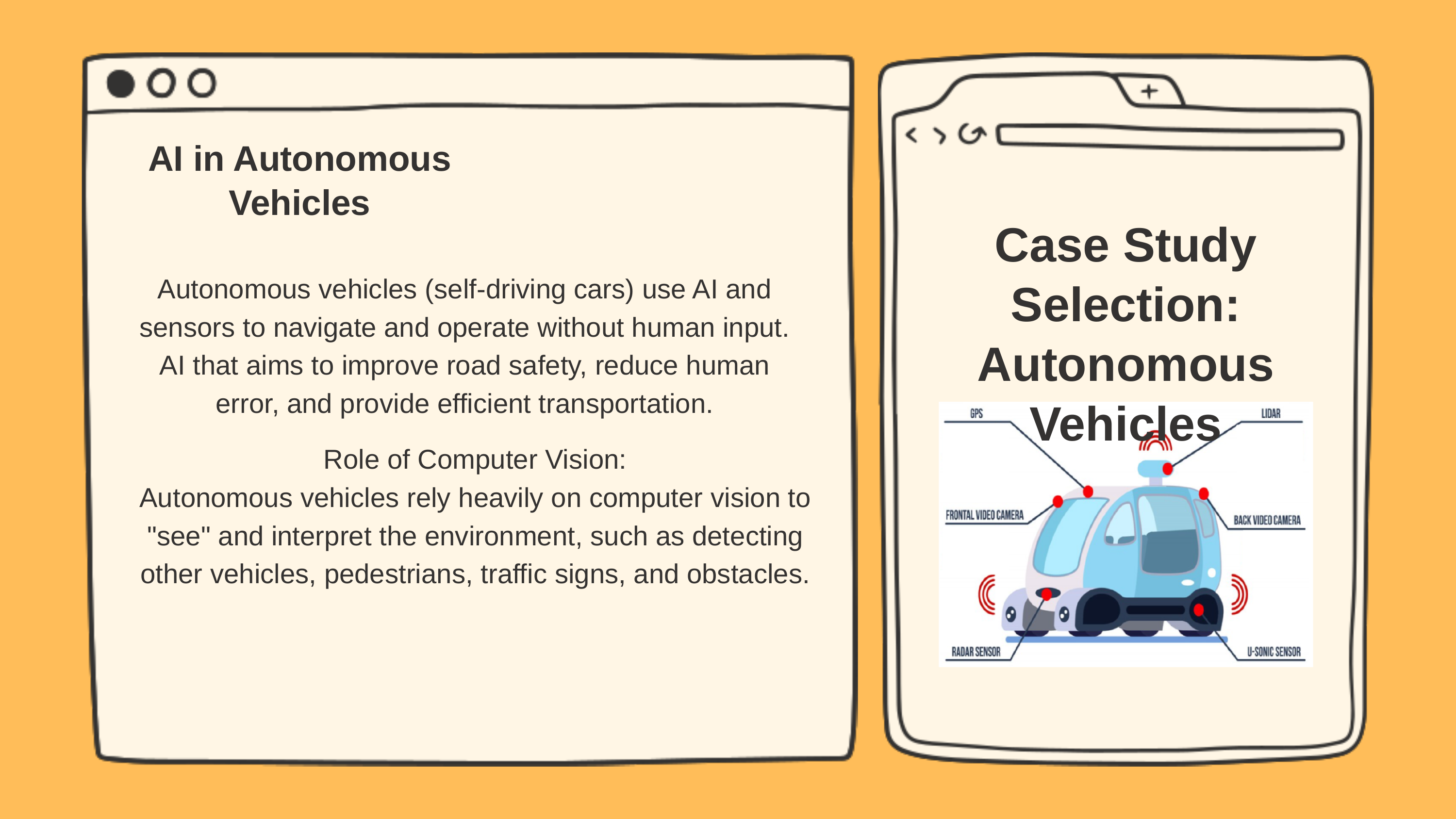

AI in Autonomous Vehicles
Case Study Selection: Autonomous Vehicles
Autonomous vehicles (self-driving cars) use AI and sensors to navigate and operate without human input.
AI that aims to improve road safety, reduce human error, and provide efficient transportation.

Role of Computer Vision:
Autonomous vehicles rely heavily on computer vision to "see" and interpret the environment, such as detecting other vehicles, pedestrians, traffic signs, and obstacles.